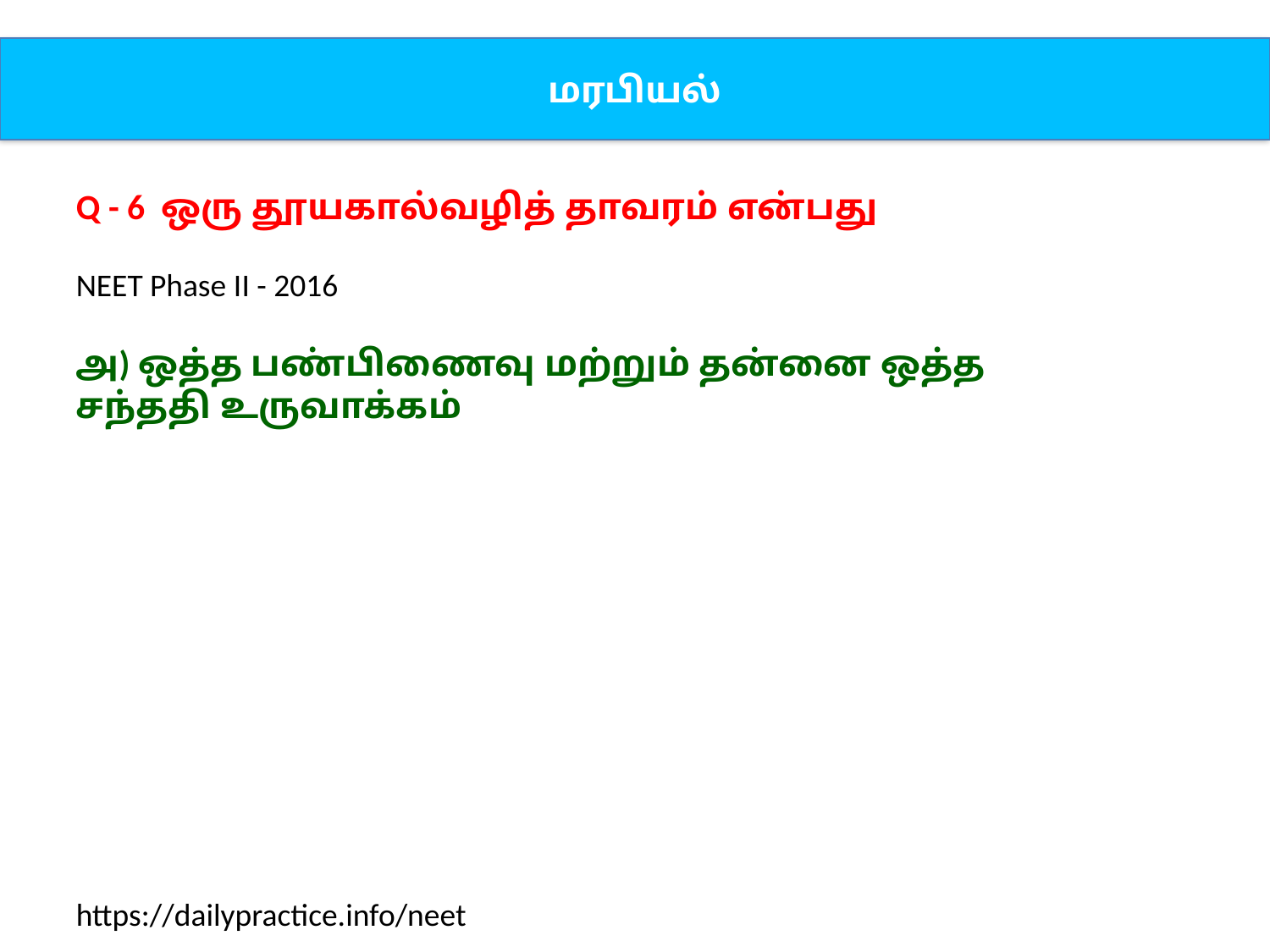

மரபியல்

Q - 6  ஒரு தூயகால்வழித் தாவரம் என்பது

NEET Phase II - 2016

அ) ஒத்த பண்பிணைவு மற்றும் தன்னை ஒத்த சந்ததி உருவாக்கம்
https://dailypractice.info/neet